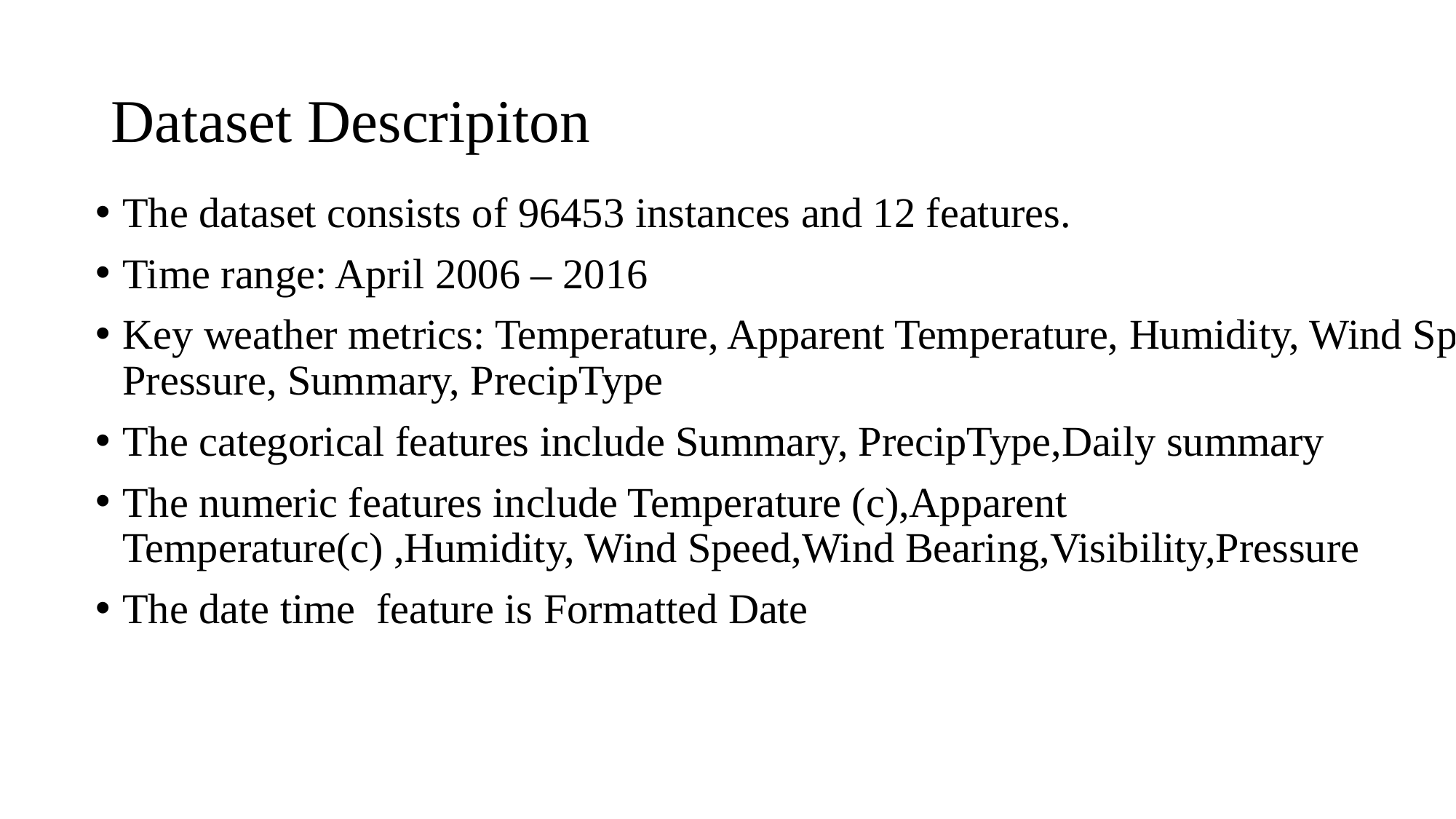

# Dataset Descripiton
The dataset consists of 96453 instances and 12 features.
Time range: April 2006 – 2016
Key weather metrics: Temperature, Apparent Temperature, Humidity, Wind Speed, Pressure, Summary, PrecipType
The categorical features include Summary, PrecipType,Daily summary
The numeric features include Temperature (c),Apparent Temperature(c) ,Humidity, Wind Speed,Wind Bearing,Visibility,Pressure
The date time  feature is Formatted Date